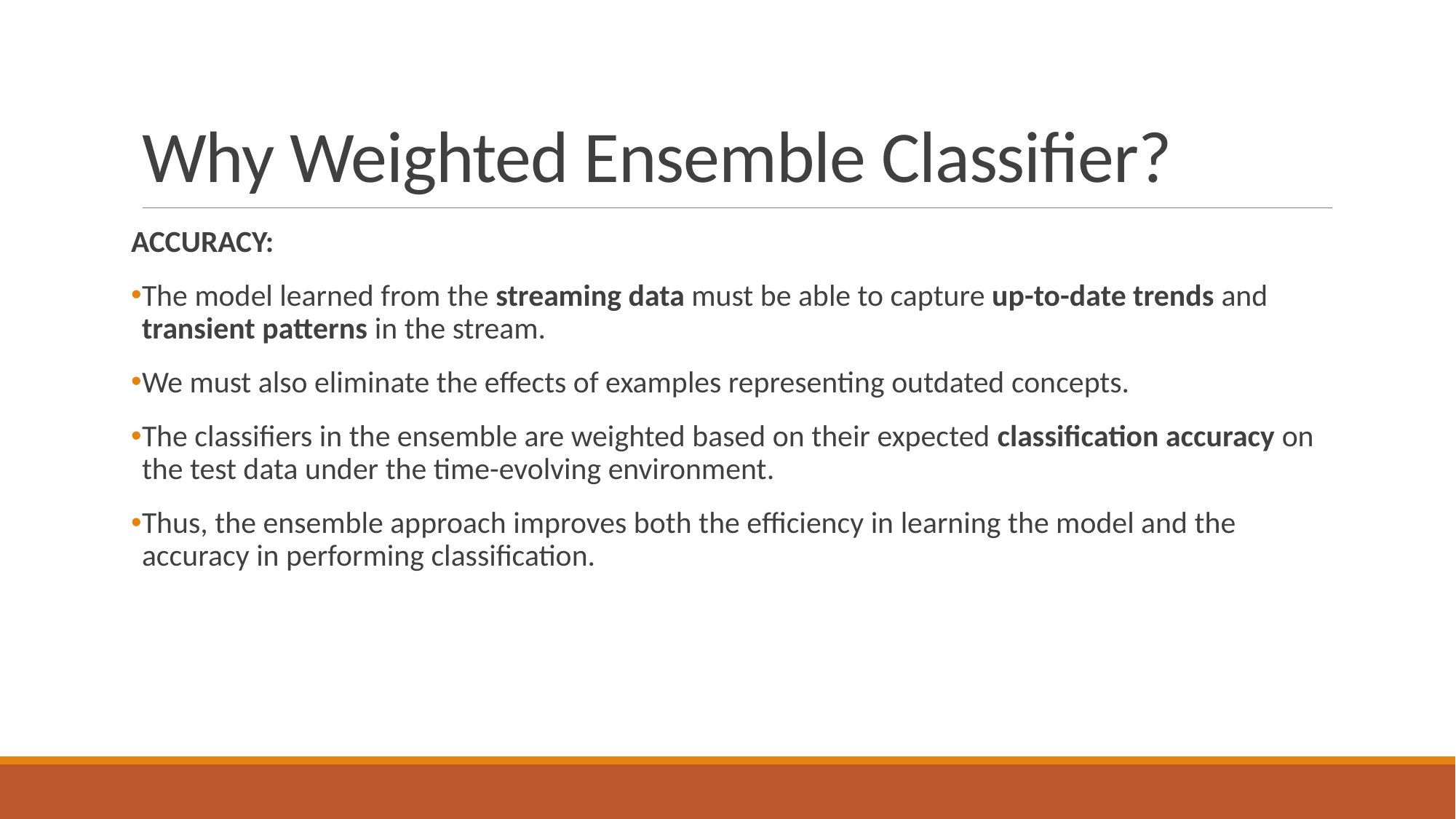

# Why Weighted Ensemble Classifier?
ACCURACY:
The model learned from the streaming data must be able to capture up-to-date trends and transient patterns in the stream.
We must also eliminate the effects of examples representing outdated concepts.
The classifiers in the ensemble are weighted based on their expected classification accuracy on the test data under the time-evolving environment.
Thus, the ensemble approach improves both the efficiency in learning the model and the accuracy in performing classification.